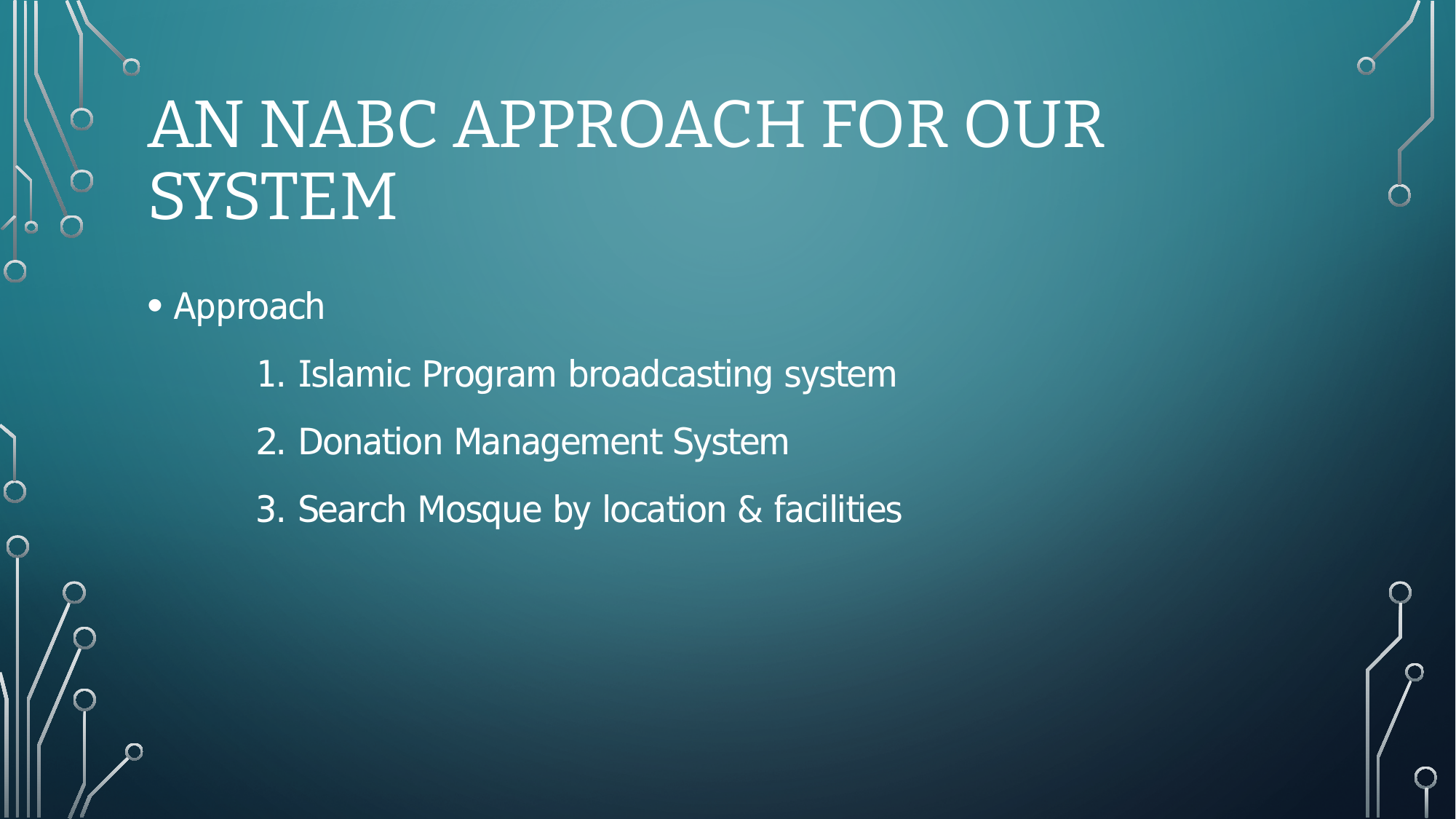

# An nabc Approach for our System
Approach
	1. Islamic Program broadcasting system
	2. Donation Management System
	3. Search Mosque by location & facilities